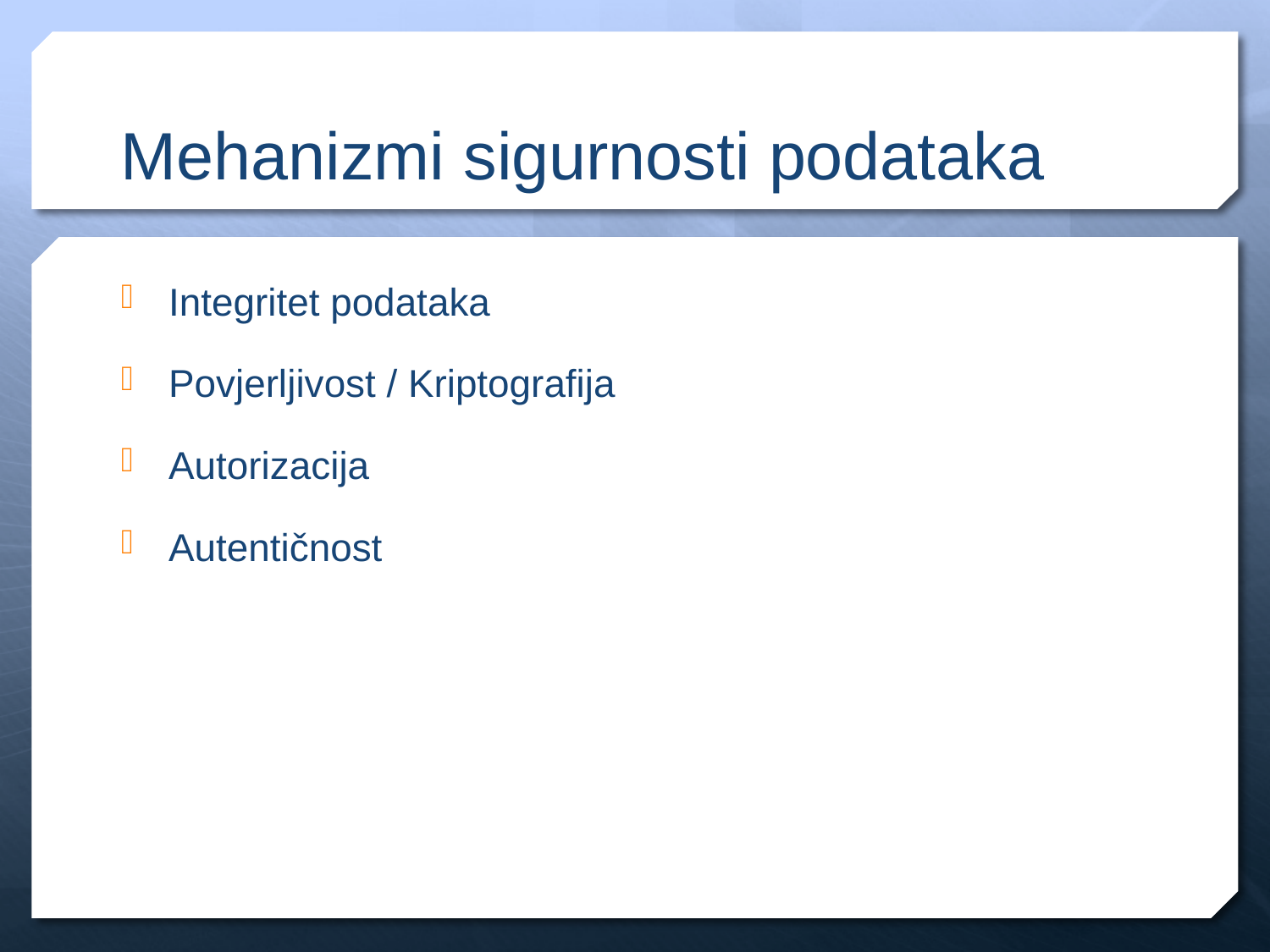

# Mehanizmi sigurnosti podataka
Integritet podataka
Povjerljivost / Kriptografija
Autorizacija
Autentičnost